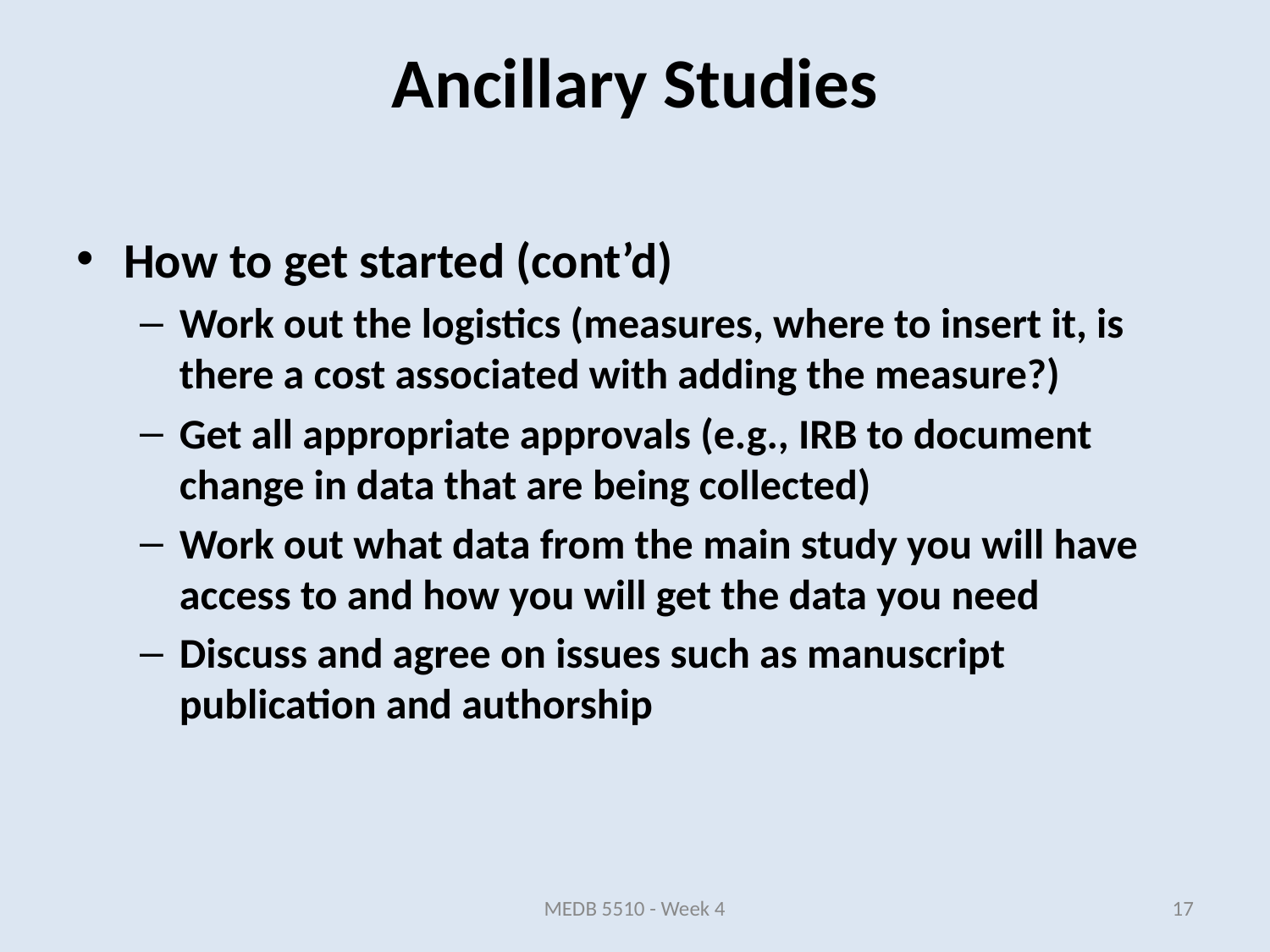

How to get started (cont’d)
Work out the logistics (measures, where to insert it, is there a cost associated with adding the measure?)
Get all appropriate approvals (e.g., IRB to document change in data that are being collected)
Work out what data from the main study you will have access to and how you will get the data you need
Discuss and agree on issues such as manuscript publication and authorship

Ancillary Studies
MEDB 5510 - Week 4
17